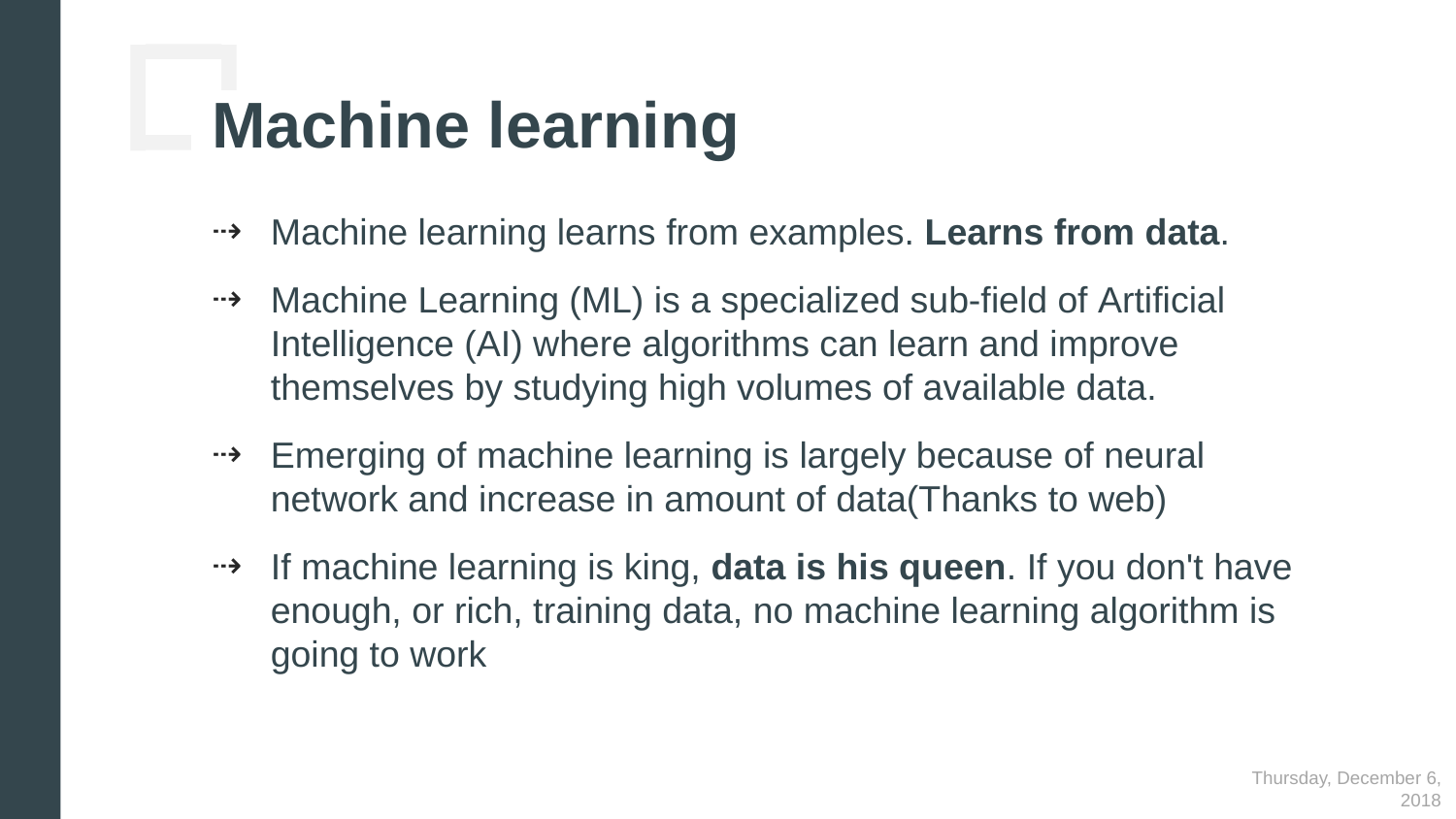

# Machine learning
Machine learning learns from examples. Learns from data.
Machine Learning (ML) is a specialized sub-field of Artificial Intelligence (AI) where algorithms can learn and improve themselves by studying high volumes of available data.
Emerging of machine learning is largely because of neural network and increase in amount of data(Thanks to web)
If machine learning is king, data is his queen. If you don't have enough, or rich, training data, no machine learning algorithm is going to work

15
Thursday, December 6, 2018